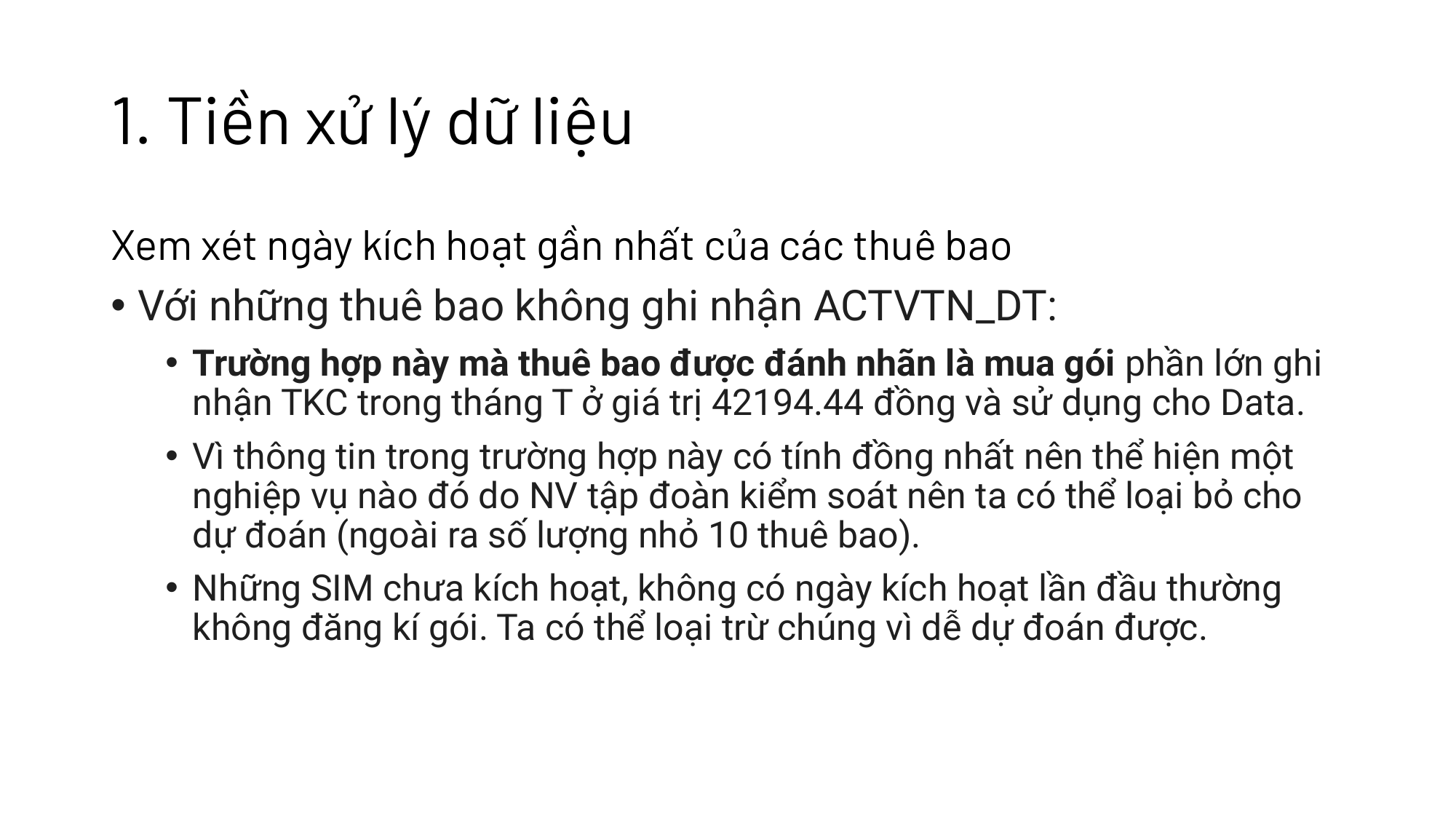

# 1. Tiền xử lý dữ liệu
Xem xét ngày kích hoạt gần nhất của các thuê bao
Với những thuê bao không ghi nhận ACTVTN_DT:
Trường hợp này mà thuê bao được đánh nhãn là mua gói phần lớn ghi nhận TKC trong tháng T ở giá trị 42194.44 đồng và sử dụng cho Data.
Vì thông tin trong trường hợp này có tính đồng nhất nên thể hiện một nghiệp vụ nào đó do NV tập đoàn kiểm soát nên ta có thể loại bỏ cho dự đoán (ngoài ra số lượng nhỏ 10 thuê bao).
Những SIM chưa kích hoạt, không có ngày kích hoạt lần đầu thường không đăng kí gói. Ta có thể loại trừ chúng vì dễ dự đoán được.